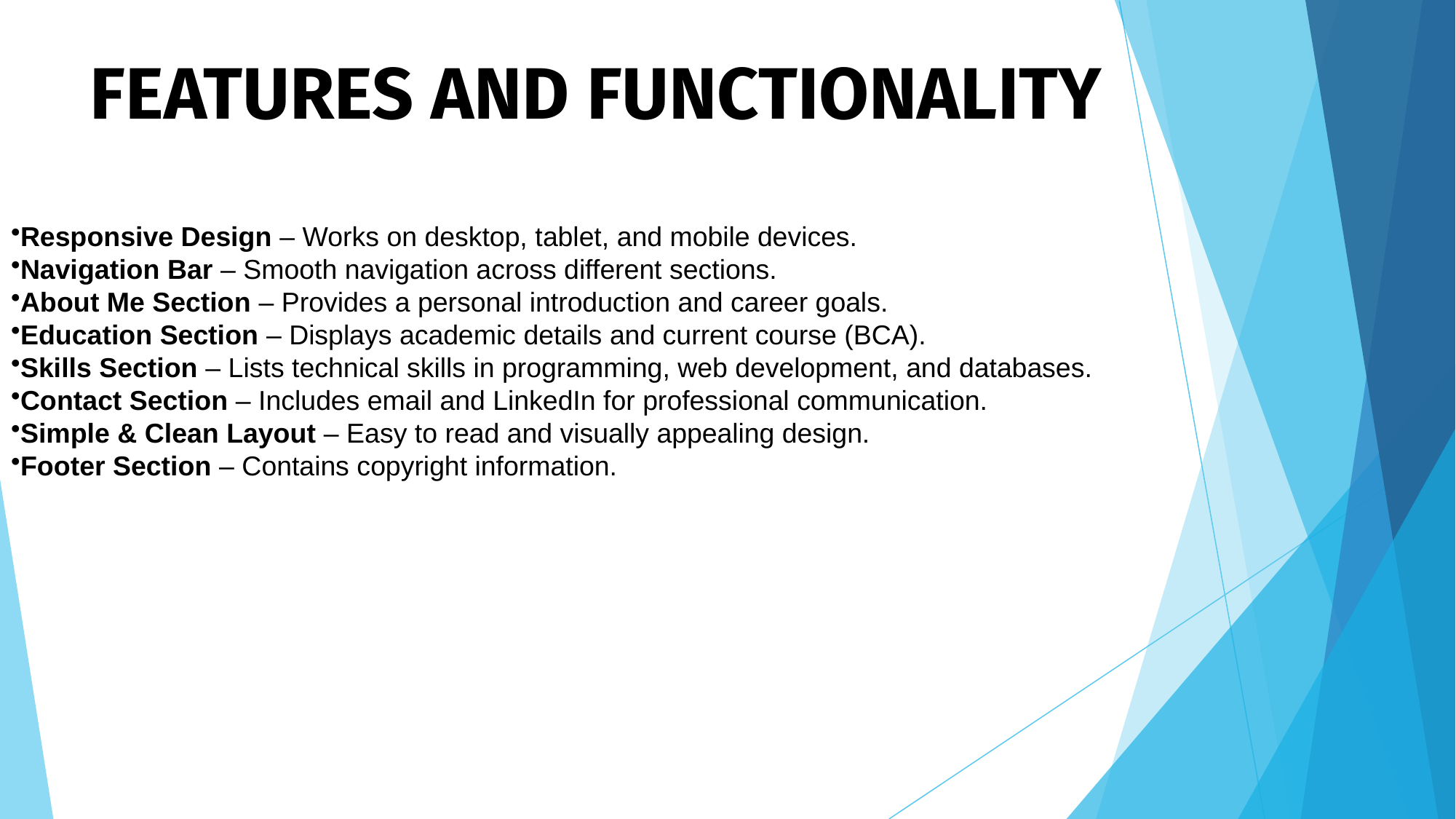

# FEATURES AND FUNCTIONALITY
Responsive Design – Works on desktop, tablet, and mobile devices.
Navigation Bar – Smooth navigation across different sections.
About Me Section – Provides a personal introduction and career goals.
Education Section – Displays academic details and current course (BCA).
Skills Section – Lists technical skills in programming, web development, and databases.
Contact Section – Includes email and LinkedIn for professional communication.
Simple & Clean Layout – Easy to read and visually appealing design.
Footer Section – Contains copyright information.